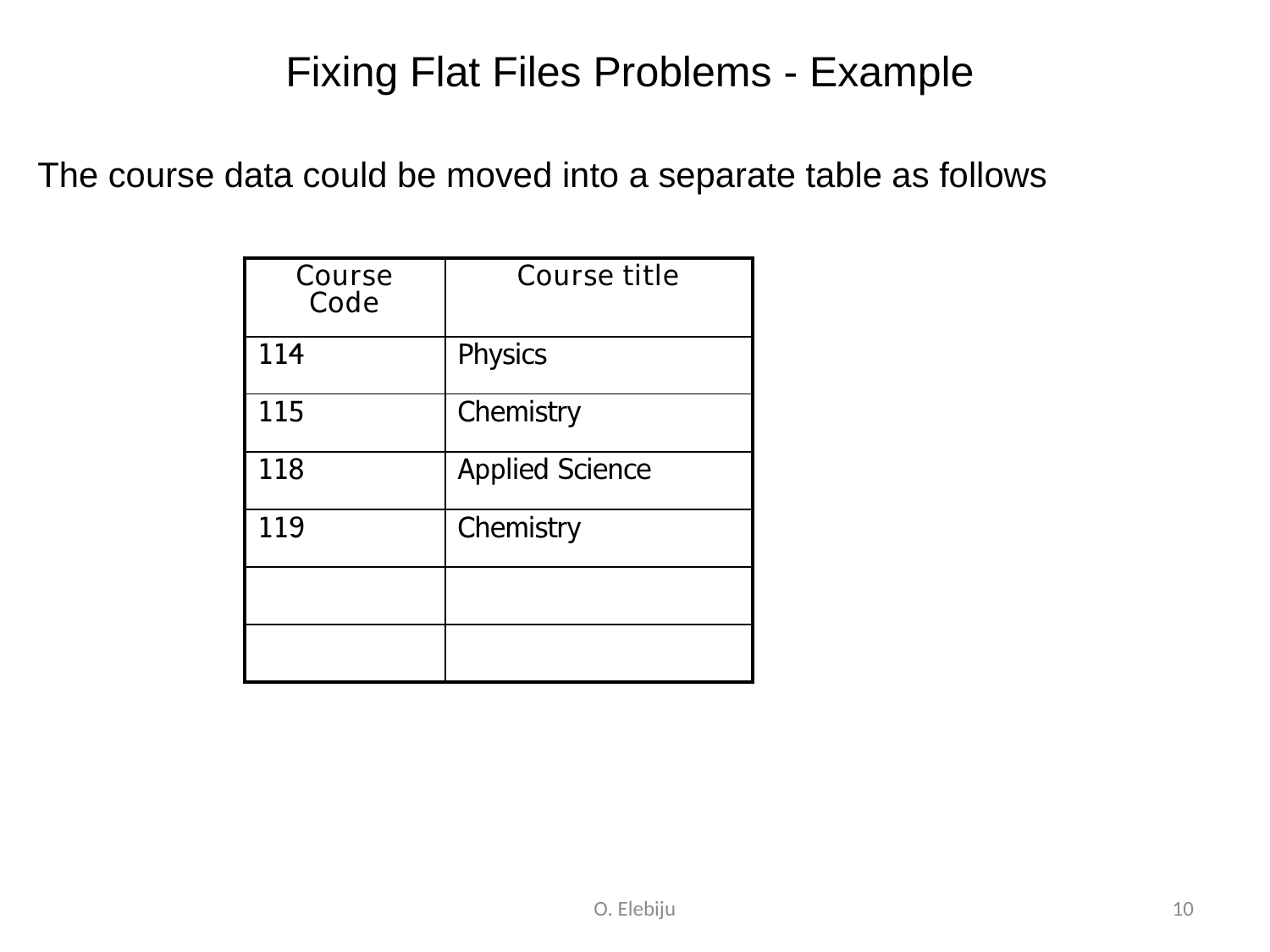

# Fixing Flat Files Problems - Example
The course data could be moved into a separate table as follows

| Course Code | Course title |
| --- | --- |
| 114 | Physics |
| 115 | Chemistry |
| 118 | Applied Science |
| 119 | Chemistry |
|  |  |
|  |  |
O. Elebiju
10